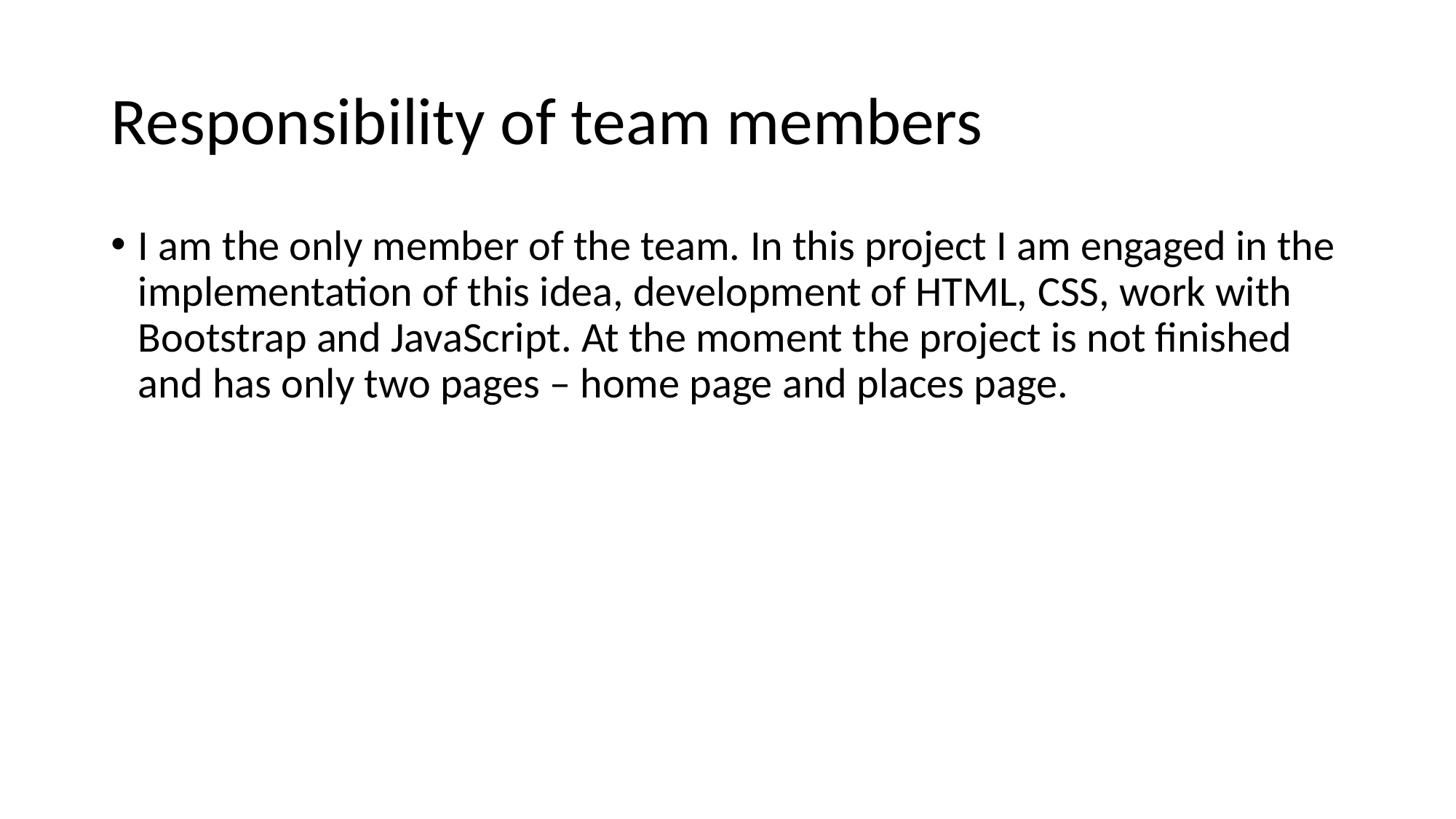

# Responsibility of team members
I am the only member of the team. In this project I am engaged in the implementation of this idea, development of HTML, СSS, work with Bootstrap and JavaScript. At the moment the project is not finished and has only two pages – home page and places page.